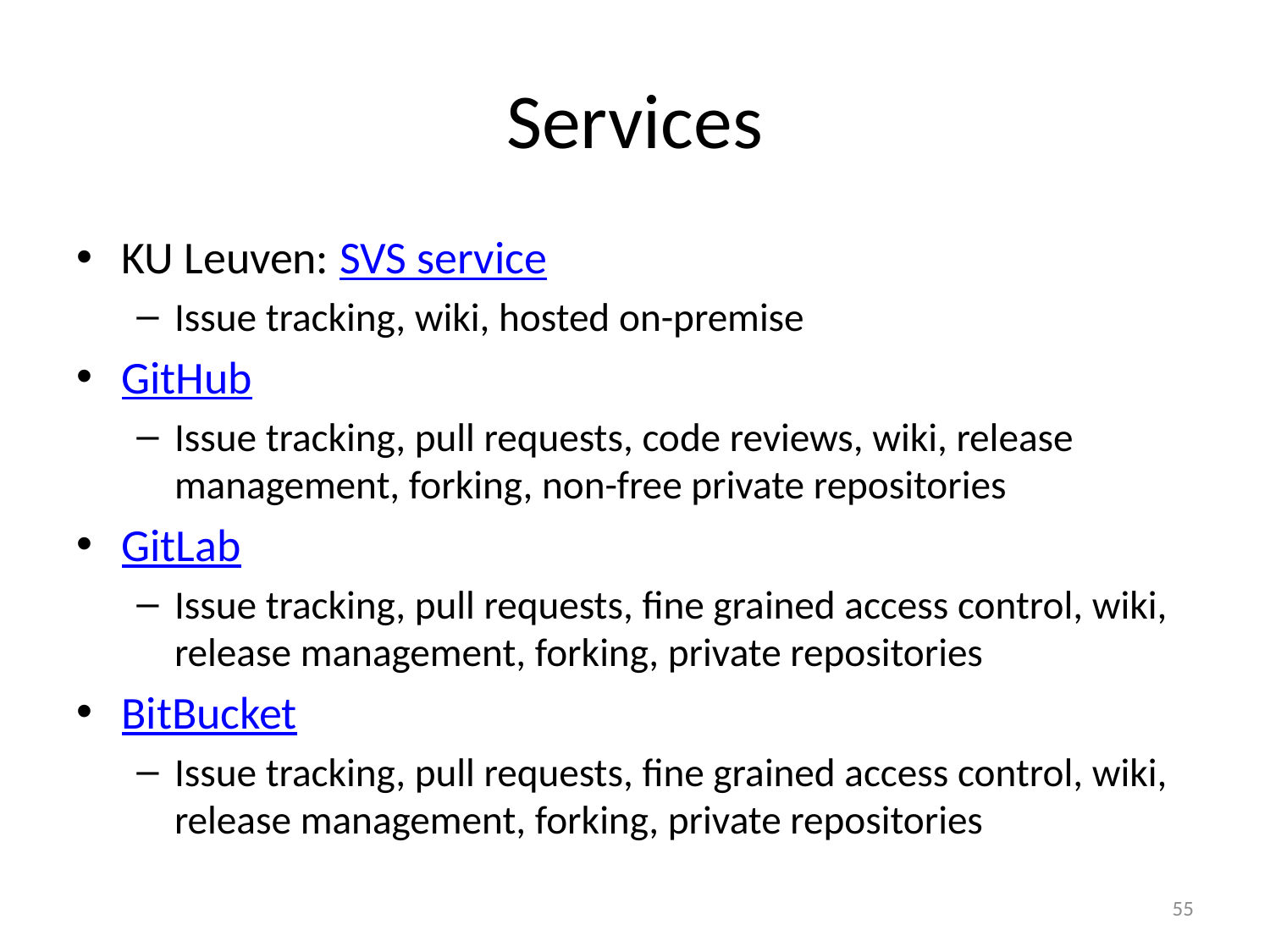

# Services
KU Leuven: SVS service
Issue tracking, wiki, hosted on-premise
GitHub
Issue tracking, pull requests, code reviews, wiki, release management, forking, non-free private repositories
GitLab
Issue tracking, pull requests, fine grained access control, wiki, release management, forking, private repositories
BitBucket
Issue tracking, pull requests, fine grained access control, wiki, release management, forking, private repositories

55